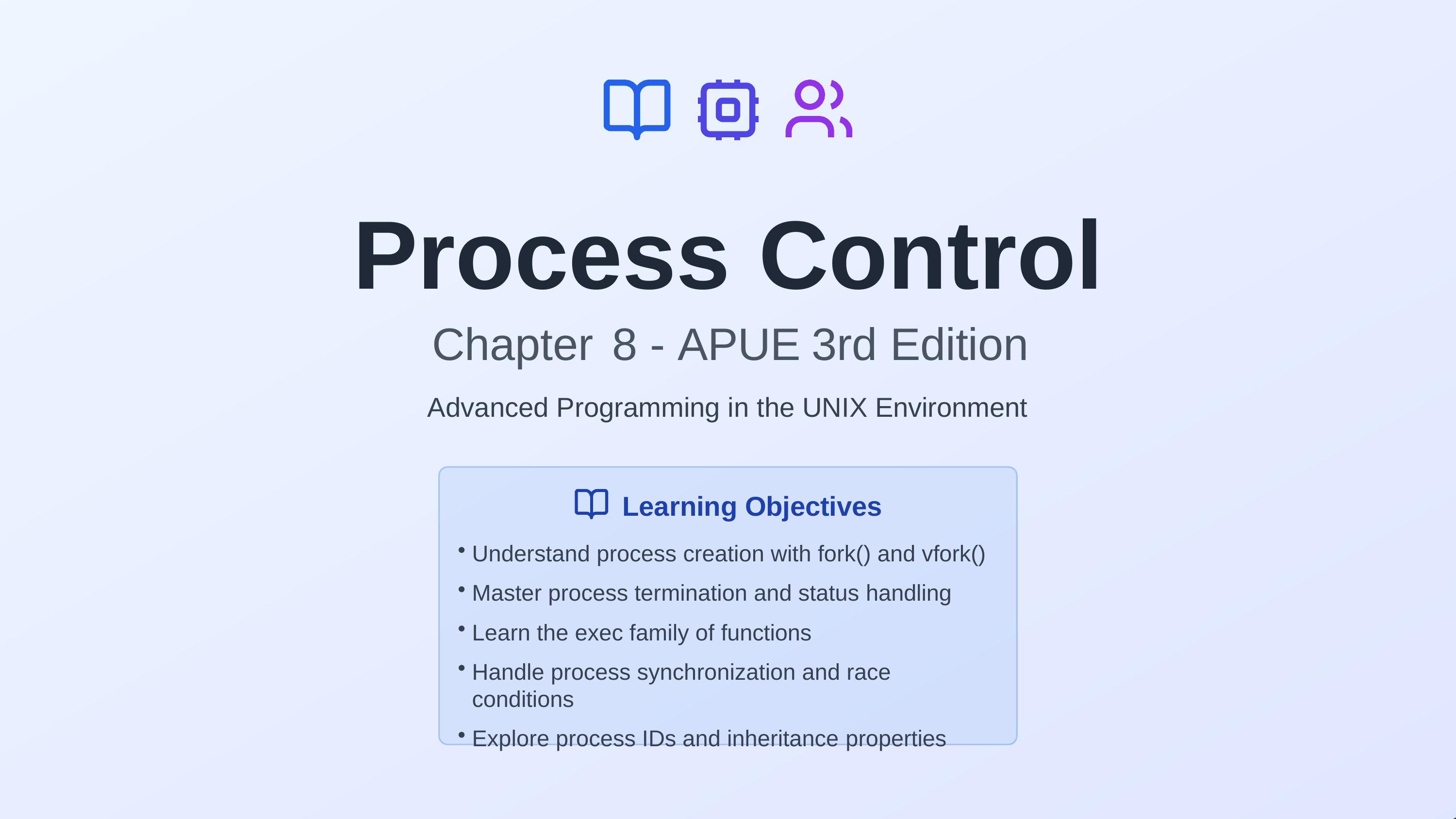

# Process	Control
Chapter	8	- APUE	3rd	Edition
Advanced Programming in the UNIX Environment

Learning Objectives

Understand process creation with fork() and vfork()
Master process termination and status handling
Learn the exec family of functions
Handle process synchronization and race conditions
Explore process IDs and inheritance properties